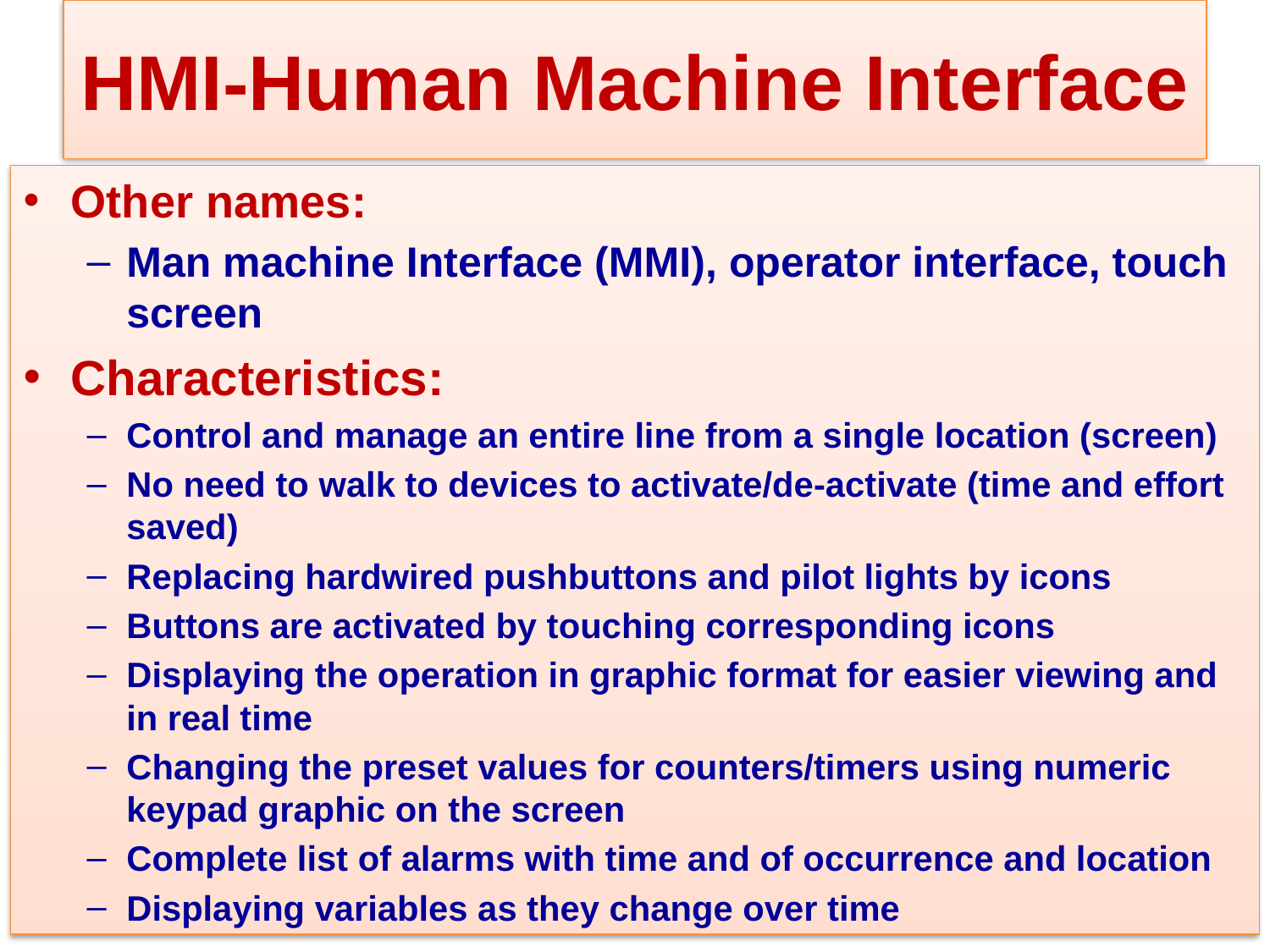

# HMI-Human Machine Interface
Other names:
Man machine Interface (MMI), operator interface, touch screen
Characteristics:
Control and manage an entire line from a single location (screen)
No need to walk to devices to activate/de-activate (time and effort saved)
Replacing hardwired pushbuttons and pilot lights by icons
Buttons are activated by touching corresponding icons
Displaying the operation in graphic format for easier viewing and in real time
Changing the preset values for counters/timers using numeric keypad graphic on the screen
Complete list of alarms with time and of occurrence and location
Displaying variables as they change over time